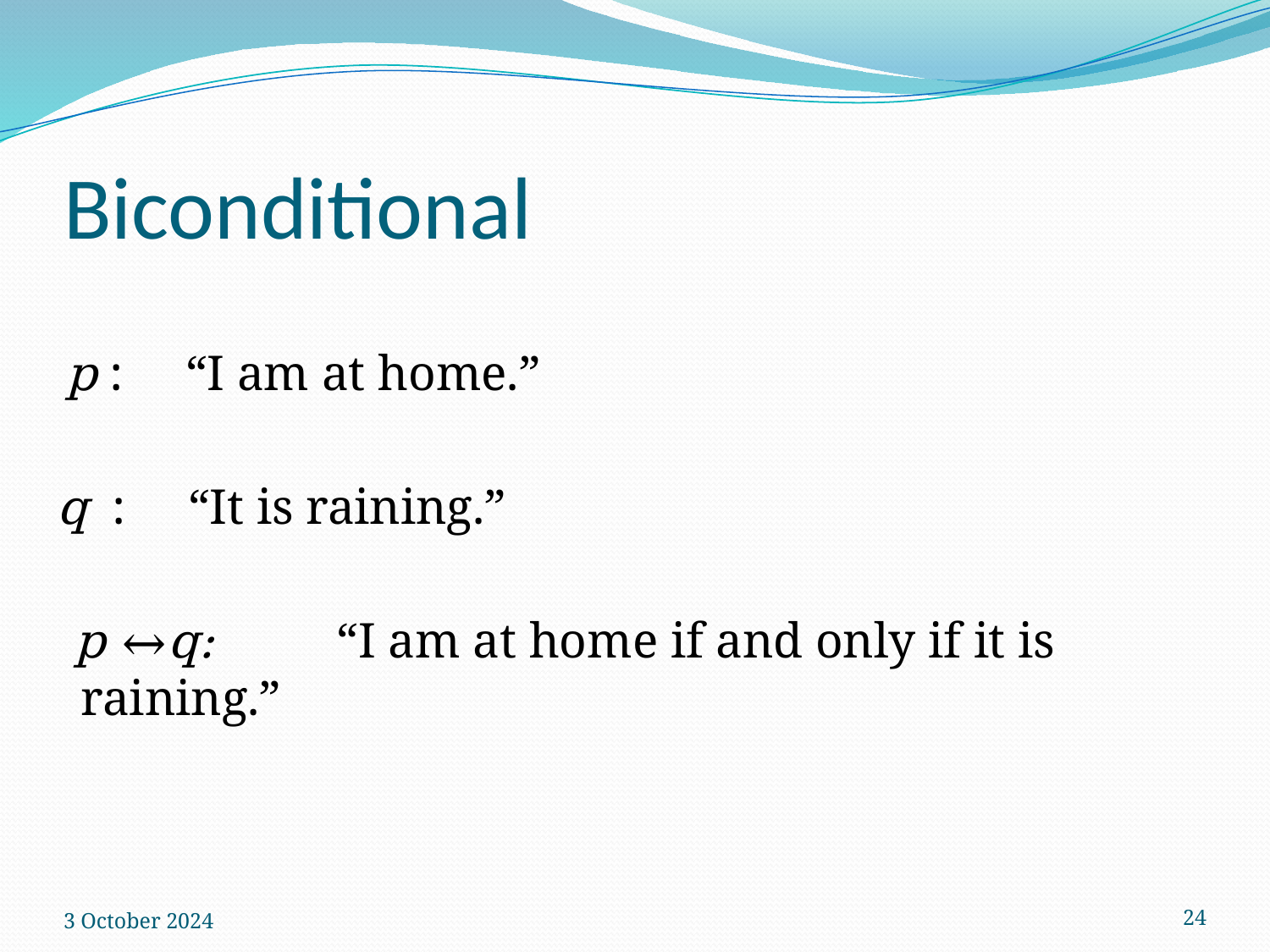

# Biconditional

  p :     “I am at home.”

 q  :     “It is raining.”

  p ↔q:        “I am at home if and only if it is raining.”

3 October 2024
24